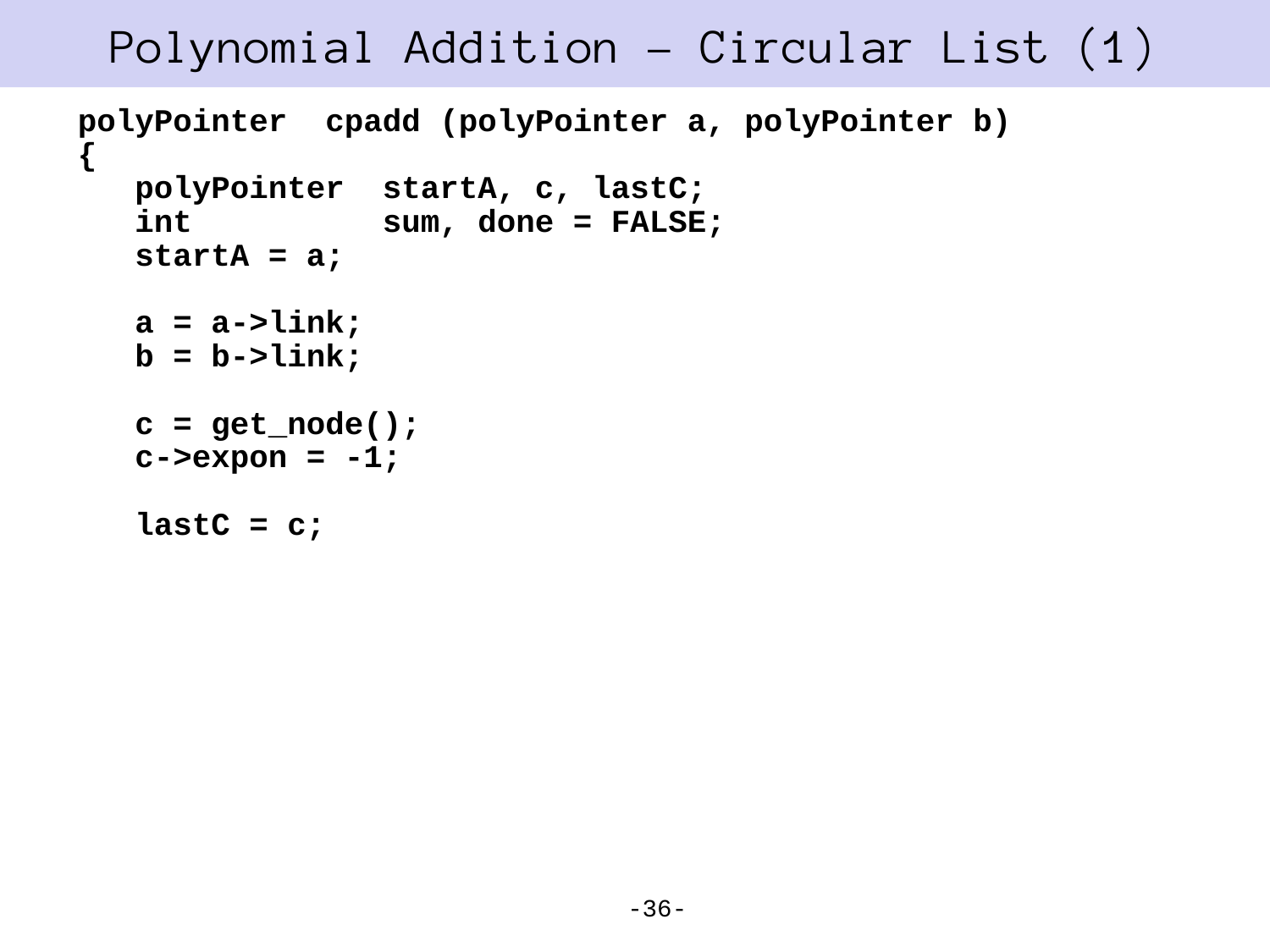

# Polynomial Addition – Circular List (1)
polyPointer  cpadd (polyPointer a, polyPointer b)
{
   polyPointer  startA, c, lastC;
   int          sum, done = FALSE;
   startA = a;

   a = a->link;
   b = b->link;

   c = get_node();
   c->expon = -1;

   lastC = c;

-36-